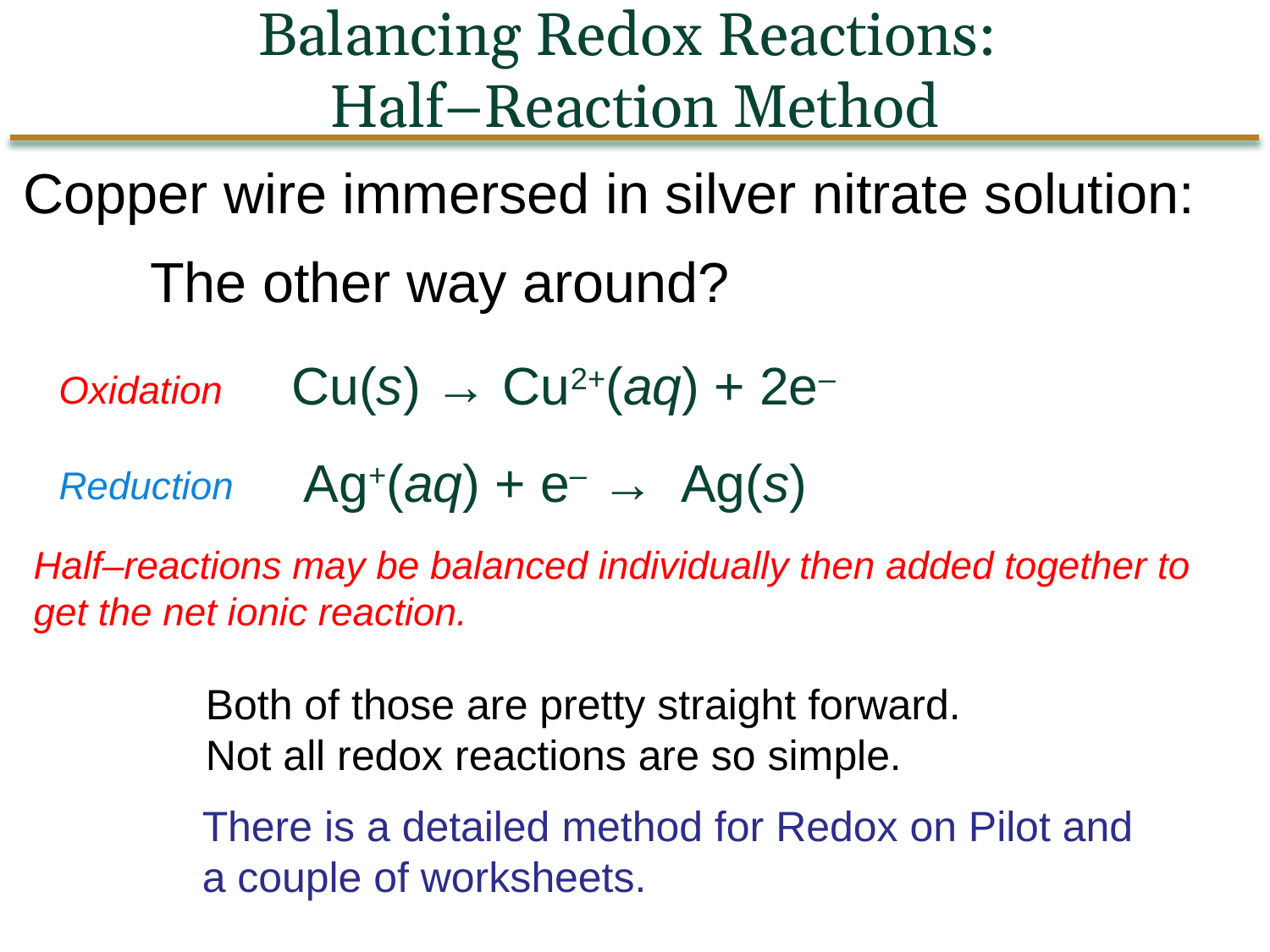

Balancing Redox Reactions:
Half–Reaction Method
Copper wire immersed in silver nitrate solution:
	The other way around?
Cu(s) → Cu2+(aq) + 2e–
Oxidation
Ag+(aq) + e– →  Ag(s)
Reduction
Half–reactions may be balanced individually then added together to get the net ionic reaction.
Both of those are pretty straight forward.
Not all redox reactions are so simple.
There is a detailed method for Redox on Pilot and a couple of worksheets.